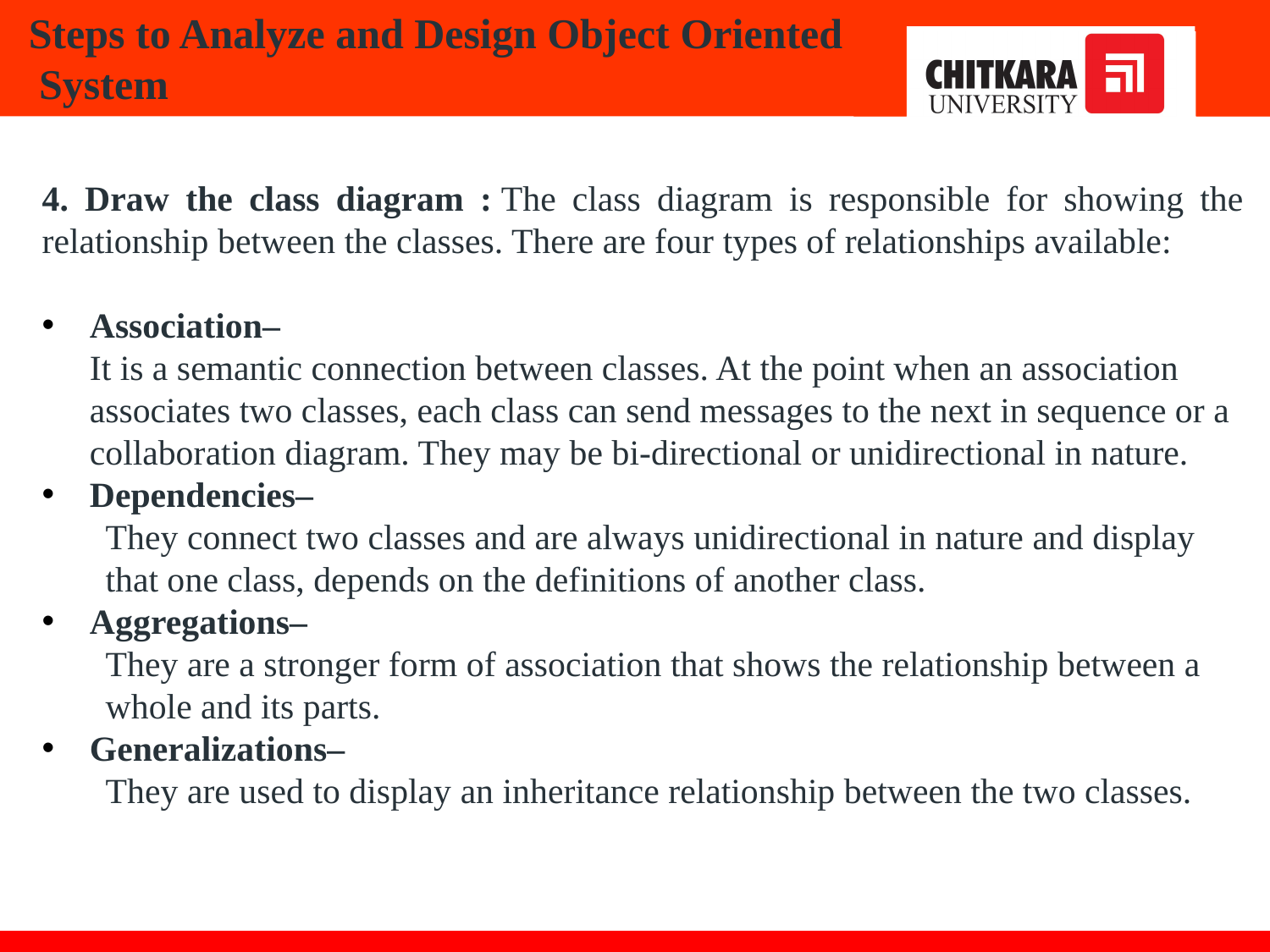

Steps to Analyze and Design Object Oriented
 System

4. Draw the class diagram : The class diagram is responsible for showing the relationship between the classes. There are four types of relationships available:

Association–
It is a semantic connection between classes. At the point when an association associates two classes, each class can send messages to the next in sequence or a collaboration diagram. They may be bi-directional or unidirectional in nature.
Dependencies–
They connect two classes and are always unidirectional in nature and display that one class, depends on the definitions of another class.
Aggregations–
They are a stronger form of association that shows the relationship between a whole and its parts.
Generalizations–
They are used to display an inheritance relationship between the two classes.